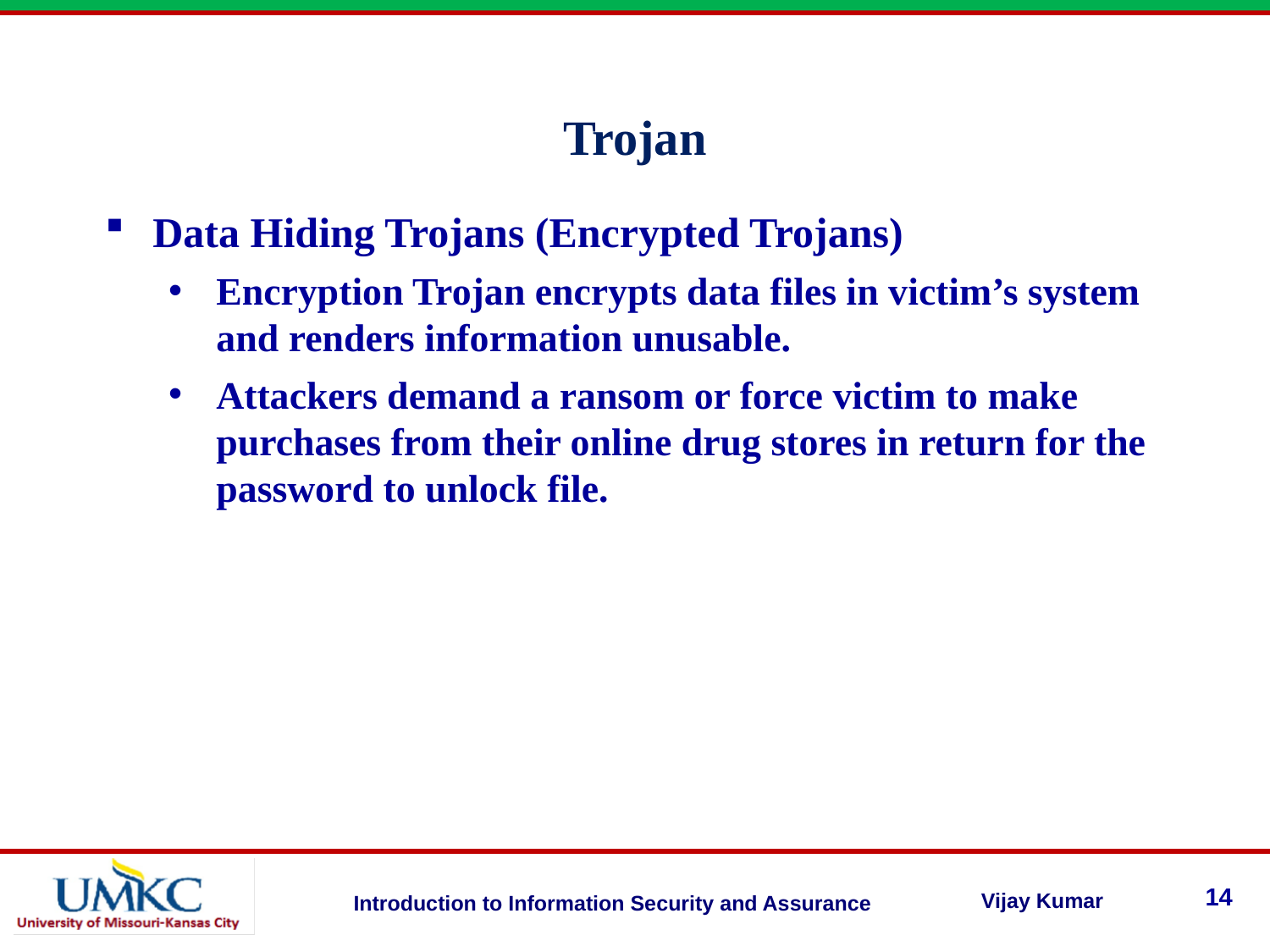

Trojan
Data Hiding Trojans (Encrypted Trojans)
Encryption Trojan encrypts data files in victim’s system and renders information unusable.
Attackers demand a ransom or force victim to make purchases from their online drug stores in return for the password to unlock file.
14